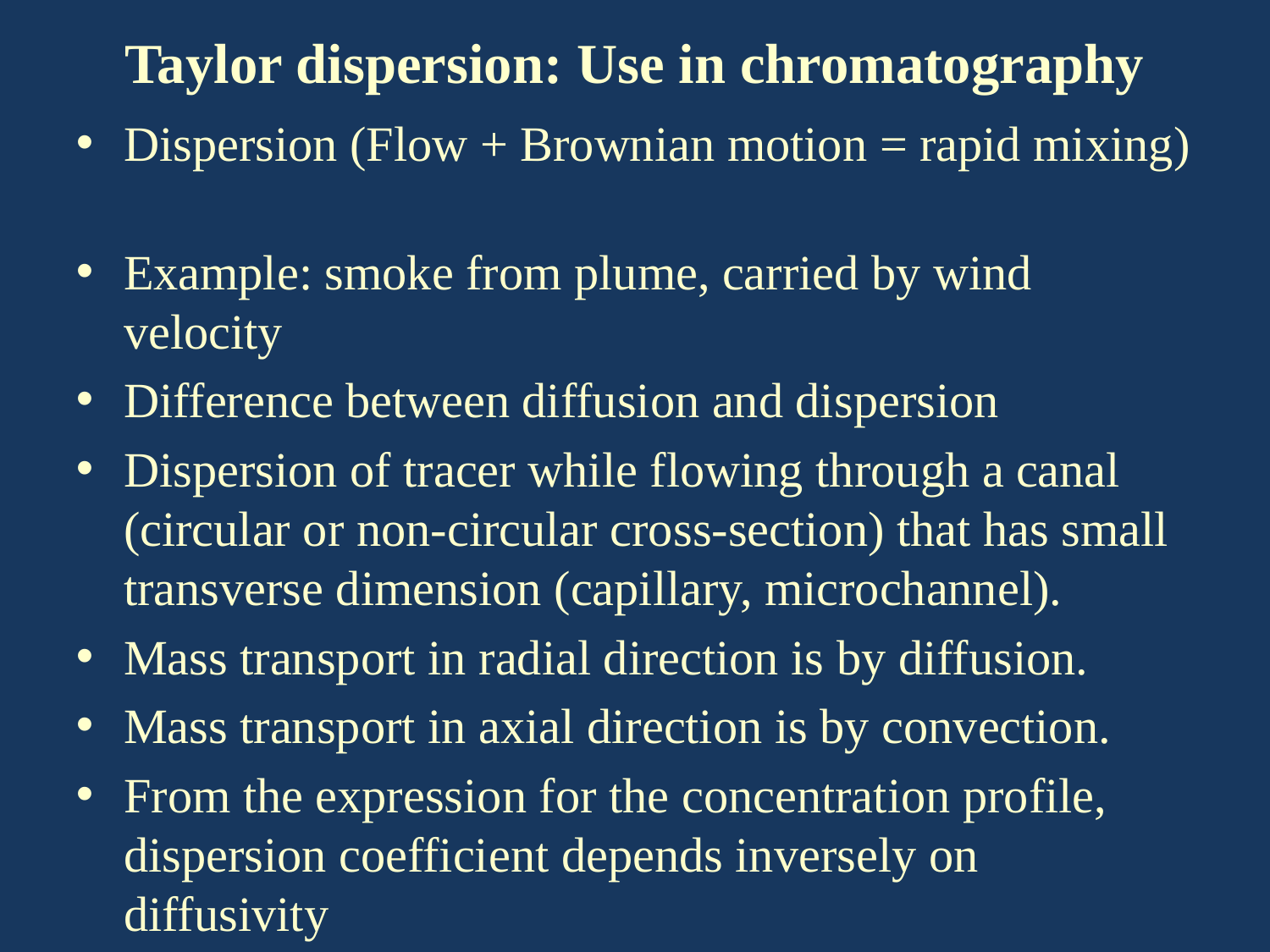

Taylor dispersion: Use in chromatography
Dispersion (Flow + Brownian motion = rapid mixing)
Example: smoke from plume, carried by wind velocity
Difference between diffusion and dispersion
Dispersion of tracer while flowing through a canal (circular or non-circular cross-section) that has small transverse dimension (capillary, microchannel).
Mass transport in radial direction is by diffusion.
Mass transport in axial direction is by convection.
From the expression for the concentration profile, dispersion coefficient depends inversely on diffusivity